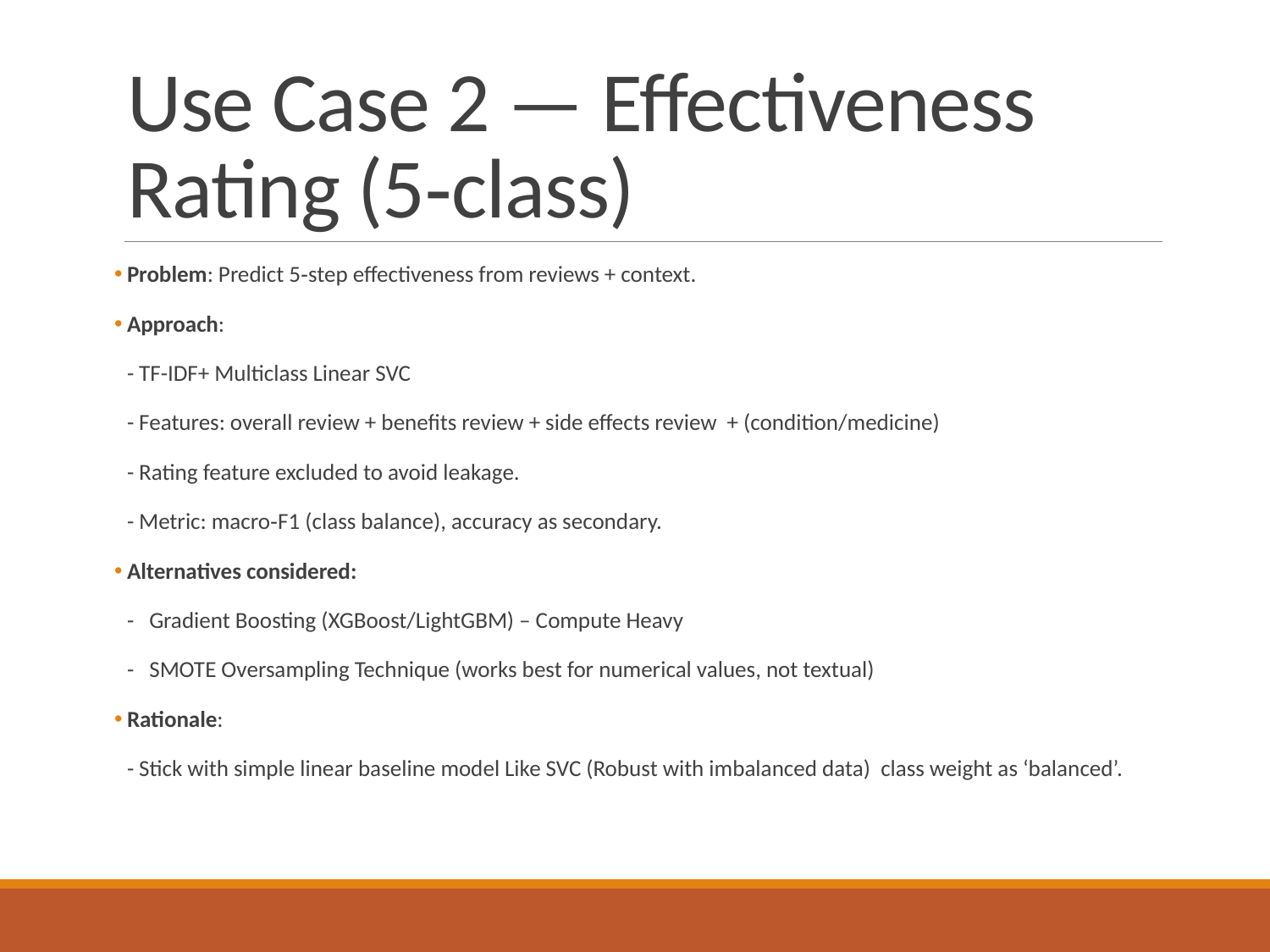

# Use Case 2 — Effectiveness Rating (5‑class)
Problem: Predict 5‑step effectiveness from reviews + context.
Approach:
- TF-IDF+ Multiclass Linear SVC
- Features: overall review + benefits review + side effects review  + (condition/medicine)
- Rating feature excluded to avoid leakage.
- Metric: macro‑F1 (class balance), accuracy as secondary.
Alternatives considered:
-   Gradient Boosting (XGBoost/LightGBM) – Compute Heavy
-   SMOTE Oversampling Technique (works best for numerical values, not textual)
Rationale:
- Stick with simple linear baseline model Like SVC (Robust with imbalanced data)  class weight as ‘balanced’.